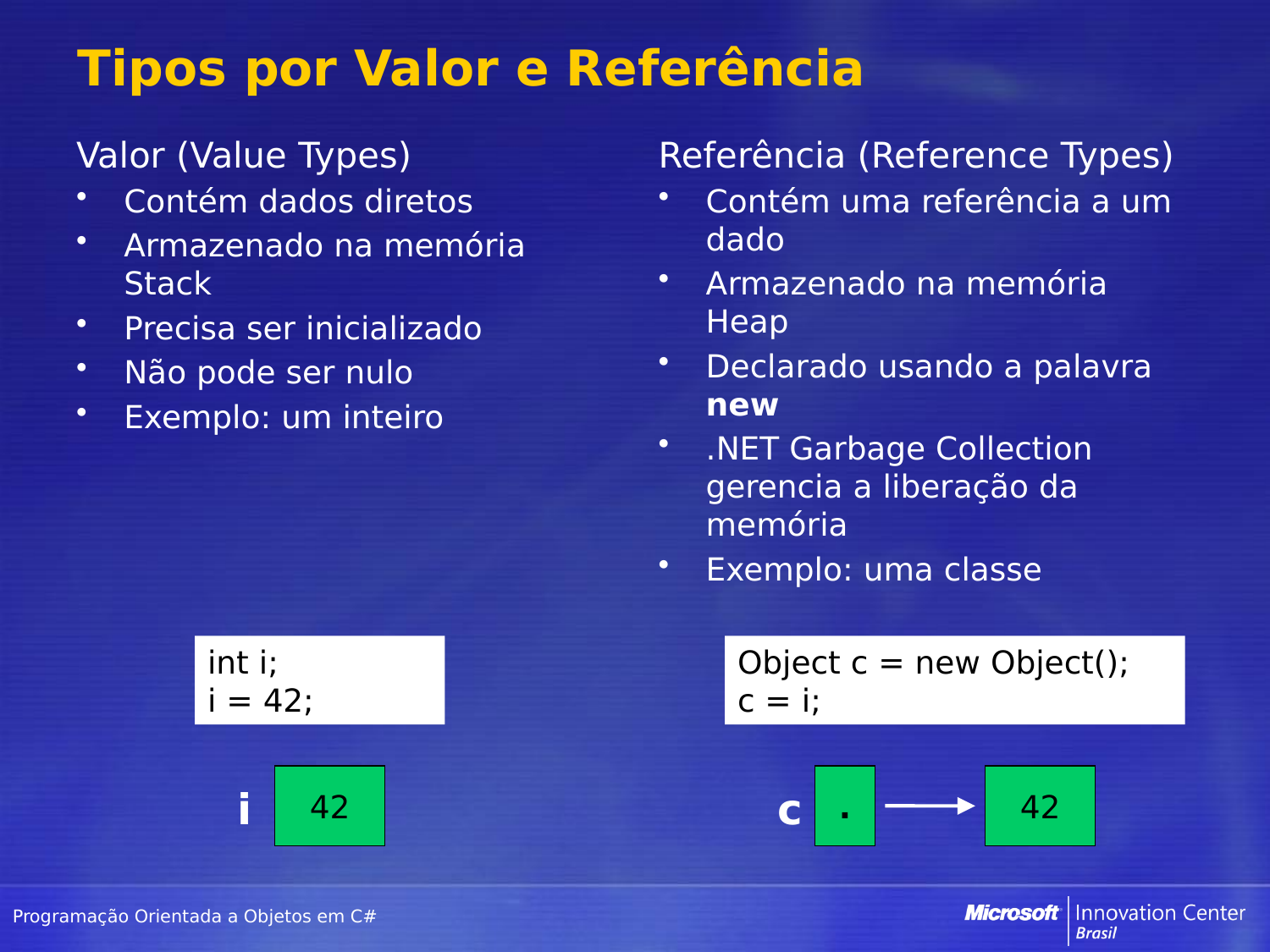

# Tipos por Valor e Referência
Valor (Value Types)
Contém dados diretos
Armazenado na memória Stack
Precisa ser inicializado
Não pode ser nulo
Exemplo: um inteiro
Referência (Reference Types)
Contém uma referência a um dado
Armazenado na memória Heap
Declarado usando a palavra new
.NET Garbage Collection gerencia a liberação da memória
Exemplo: uma classe
int i;
i = 42;
Object c = new Object();
c = i;
42
.
42
i
c